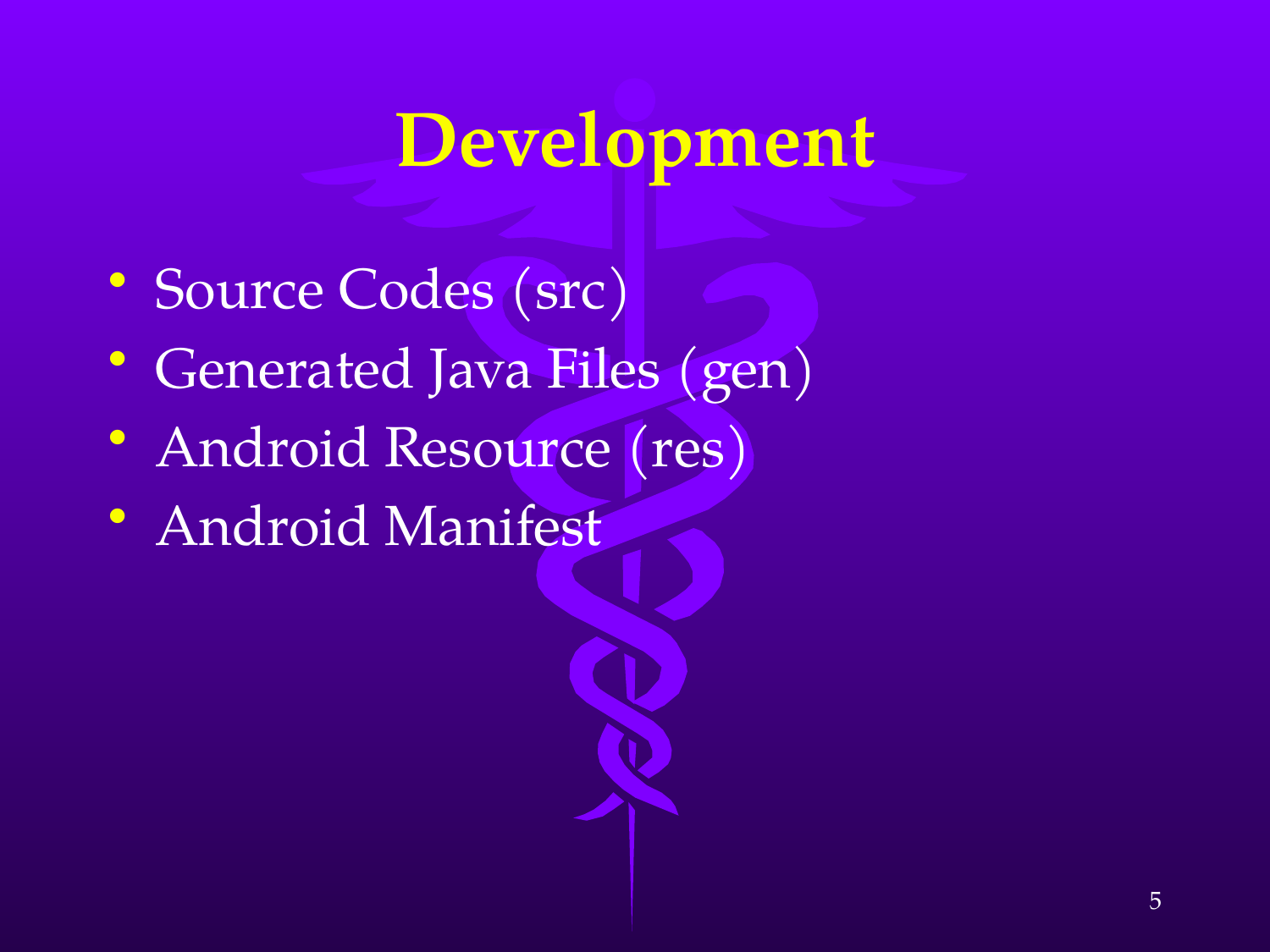

# Development
Source Codes (src)
Generated Java Files (gen)
Android Resource (res)
Android Manifest
5